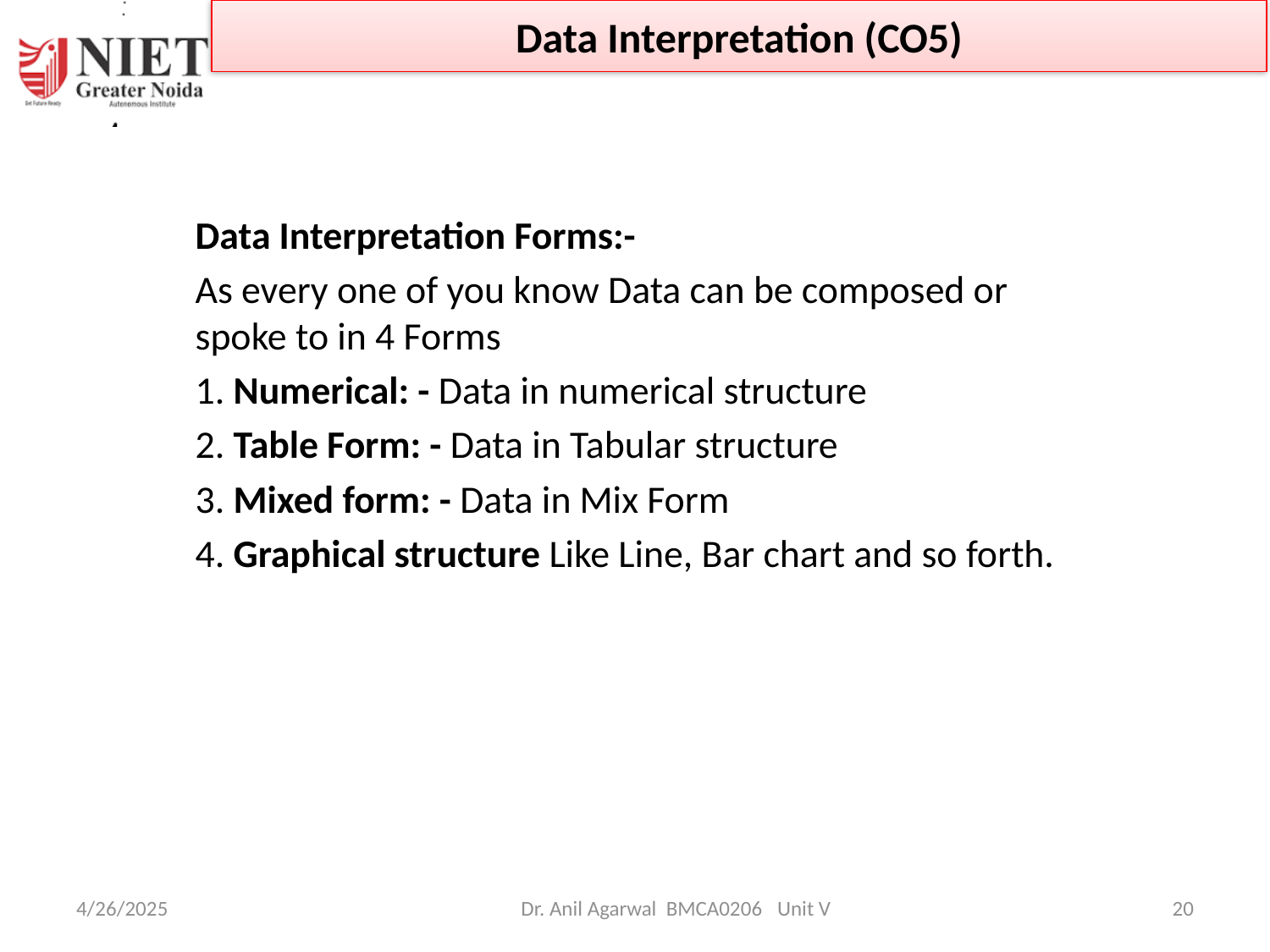

Data Interpretation (CO5)

Data Interpretation Forms:-
As every one of you know Data can be composed or spoke to in 4 Forms
1. Numerical: - Data in numerical structure
2. Table Form: - Data in Tabular structure
3. Mixed form: - Data in Mix Form
4. Graphical structure Like Line, Bar chart and so forth.

4/26/2025
20
Dr. Anil Agarwal  BMCA0206   Unit V